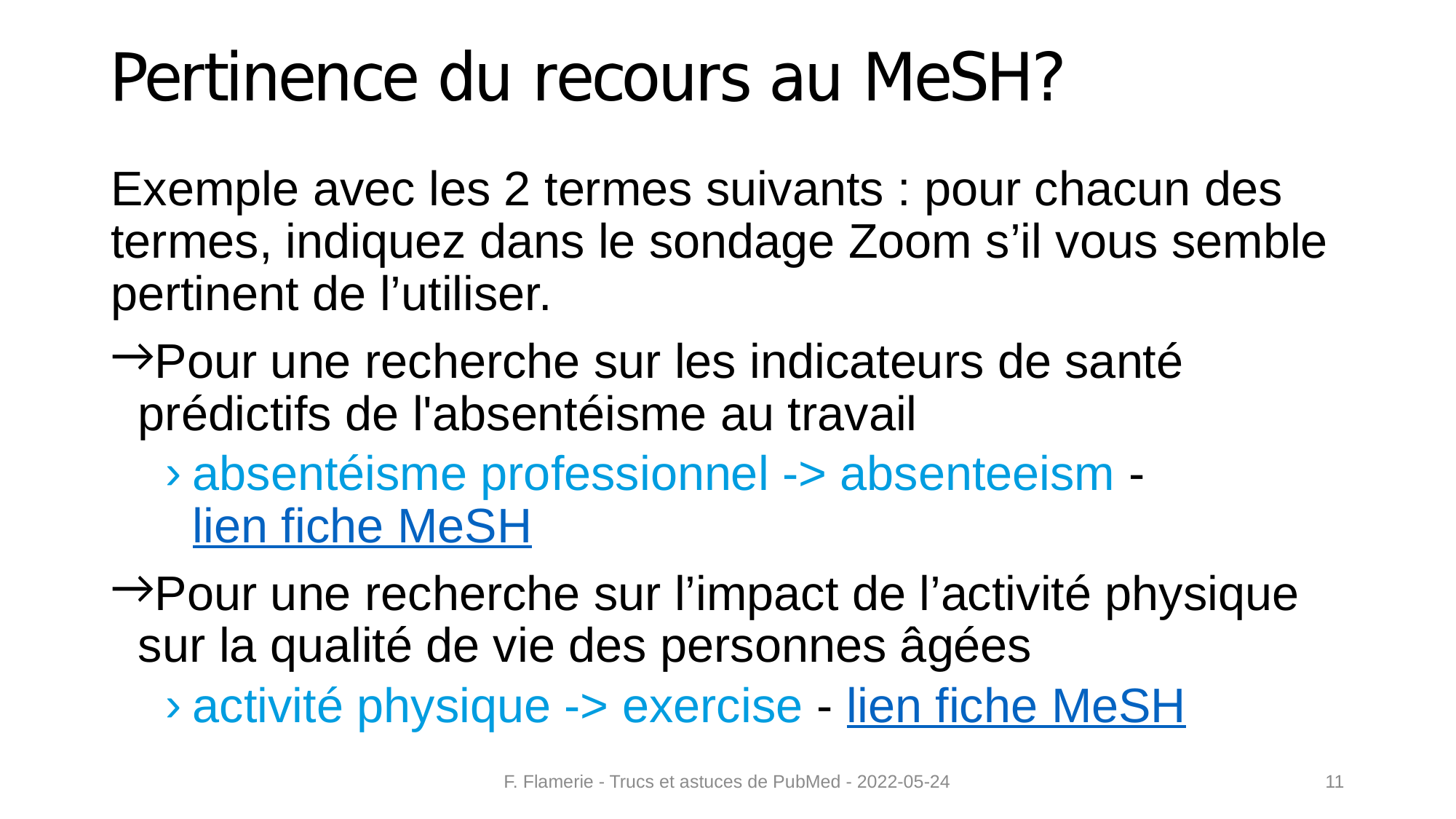

# Pertinence du recours au MeSH?
Exemple avec les 2 termes suivants : pour chacun des termes, indiquez dans le sondage Zoom s’il vous semble pertinent de l’utiliser.
Pour une recherche sur les indicateurs de santé prédictifs de l'absentéisme au travail
absentéisme professionnel -> absenteeism - lien fiche MeSH
Pour une recherche sur l’impact de l’activité physique sur la qualité de vie des personnes âgées
activité physique -> exercise - lien fiche MeSH

F. Flamerie - Trucs et astuces de PubMed - 2022-05-24
11